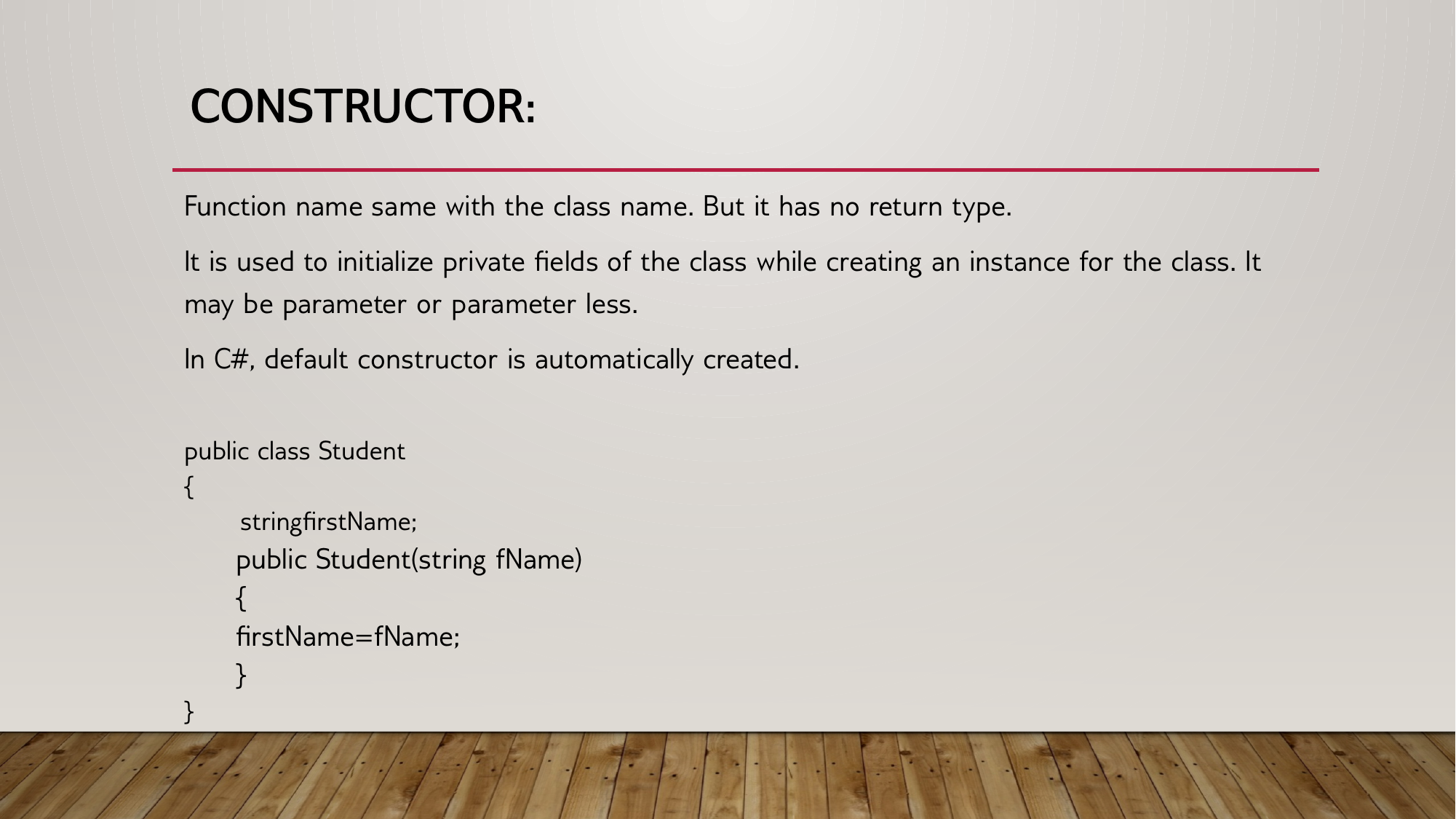

# Constructor:
Function name same with the class name. But it has no return type.
It is used to initialize private fields of the class while creating an instance for the class. It may be parameter or parameter less.
In C#, default constructor is automatically created.

public class Student
{
       stringfirstName;
public Student(string fName)
{
		firstName=fName;
}
}